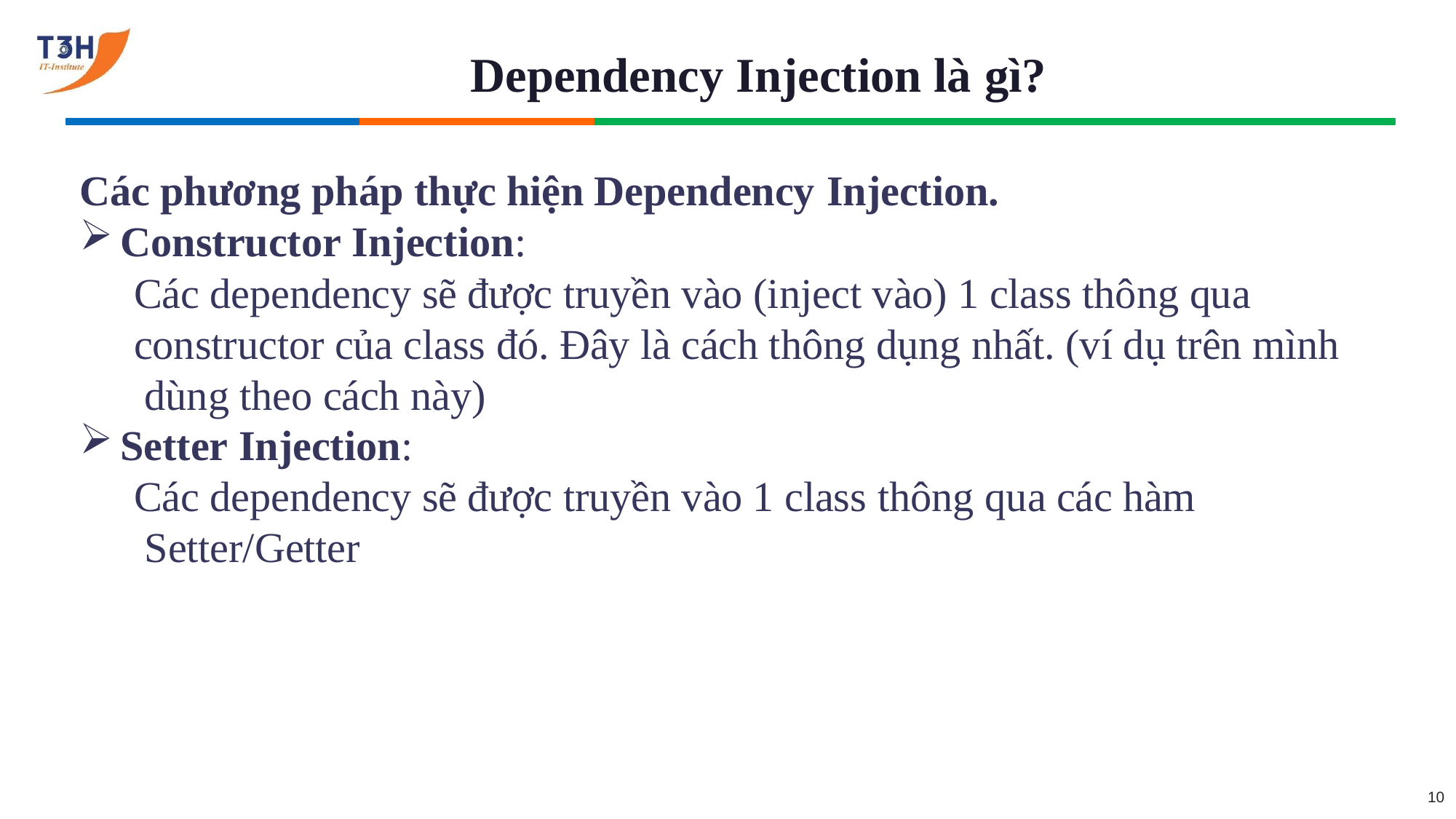

# Dependency Injection là gì?
Các phương pháp thực hiện Dependency Injection.
Constructor Injection:
Các dependency sẽ được truyền vào (inject vào) 1 class thông qua
constructor của class đó. Đây là cách thông dụng nhất. (ví dụ trên mình  dùng theo cách này)
Setter Injection:
Các dependency sẽ được truyền vào 1 class thông qua các hàm  Setter/Getter
10